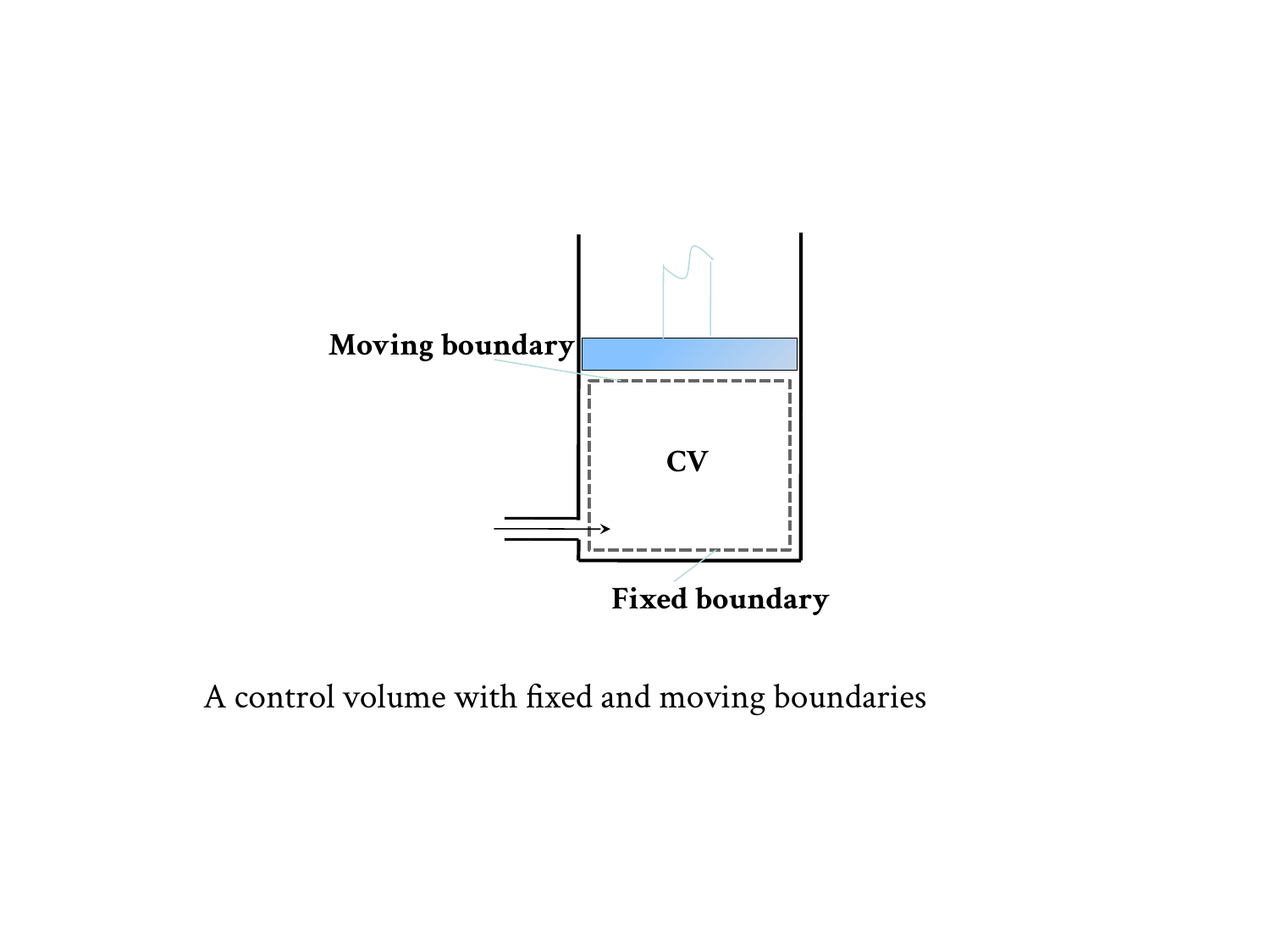

Moving boundary

CV
Fixed boundary
A control volume with fixed and moving boundaries